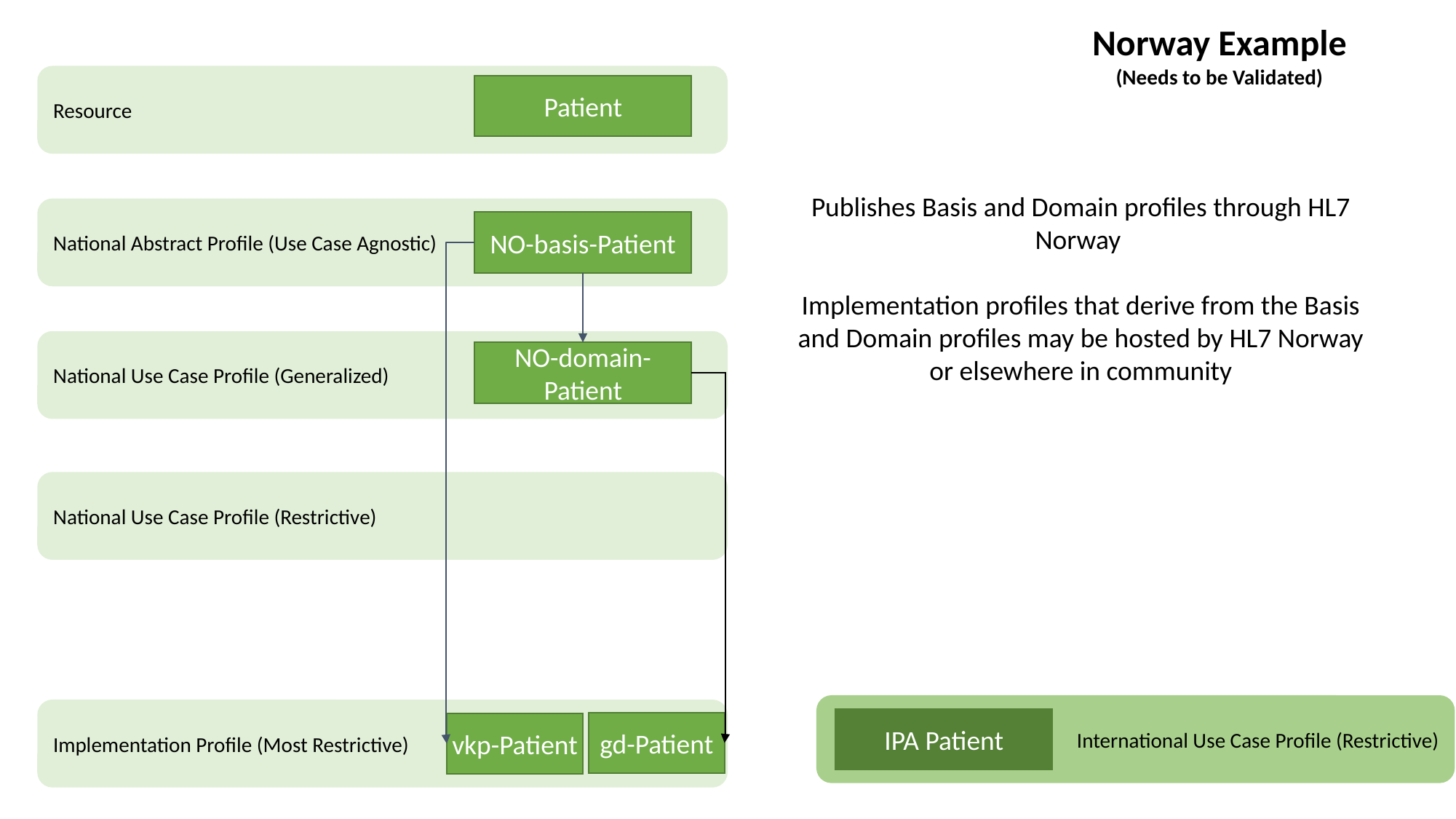

Norway Example
(Needs to be Validated)
Resource
Patient
Publishes Basis and Domain profiles through HL7 Norway

Implementation profiles that derive from the Basis and Domain profiles may be hosted by HL7 Norway or elsewhere in community

National Abstract Profile (Use Case Agnostic)
NO-basis-Patient
National Use Case Profile (Generalized)
NO-domain- Patient
National Use Case Profile (Restrictive)
International Use Case Profile (Restrictive)
Implementation Profile (Most Restrictive)
IPA Patient
gd-Patient
vkp-Patient